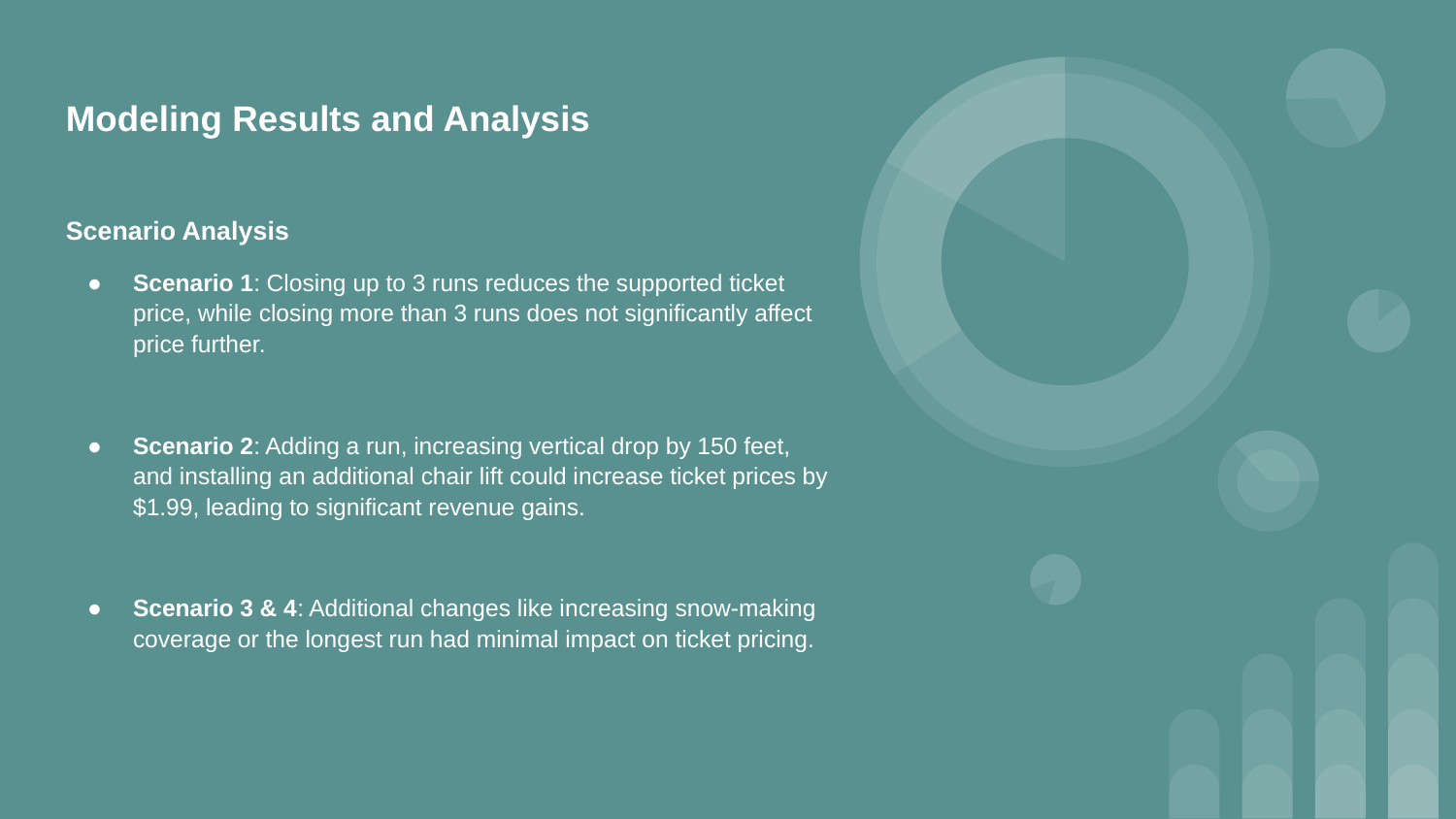

# Modeling Results and Analysis

Scenario Analysis
Scenario 1: Closing up to 3 runs reduces the supported ticket price, while closing more than 3 runs does not significantly affect price further.

Scenario 2: Adding a run, increasing vertical drop by 150 feet, and installing an additional chair lift could increase ticket prices by $1.99, leading to significant revenue gains.

Scenario 3 & 4: Additional changes like increasing snow-making coverage or the longest run had minimal impact on ticket pricing.